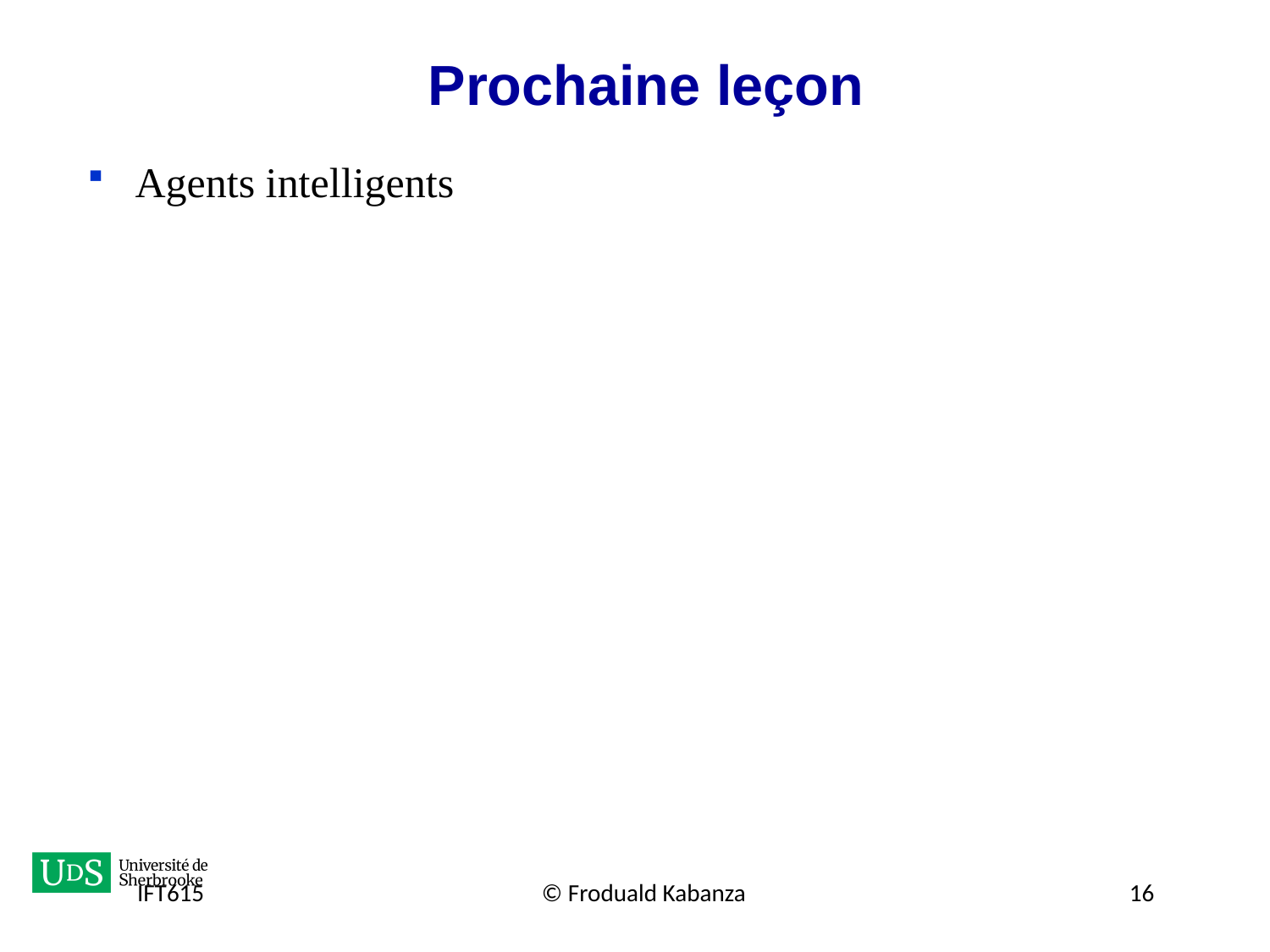

# Prochaine leçon
Agents intelligents
IFT615
© Froduald Kabanza
16